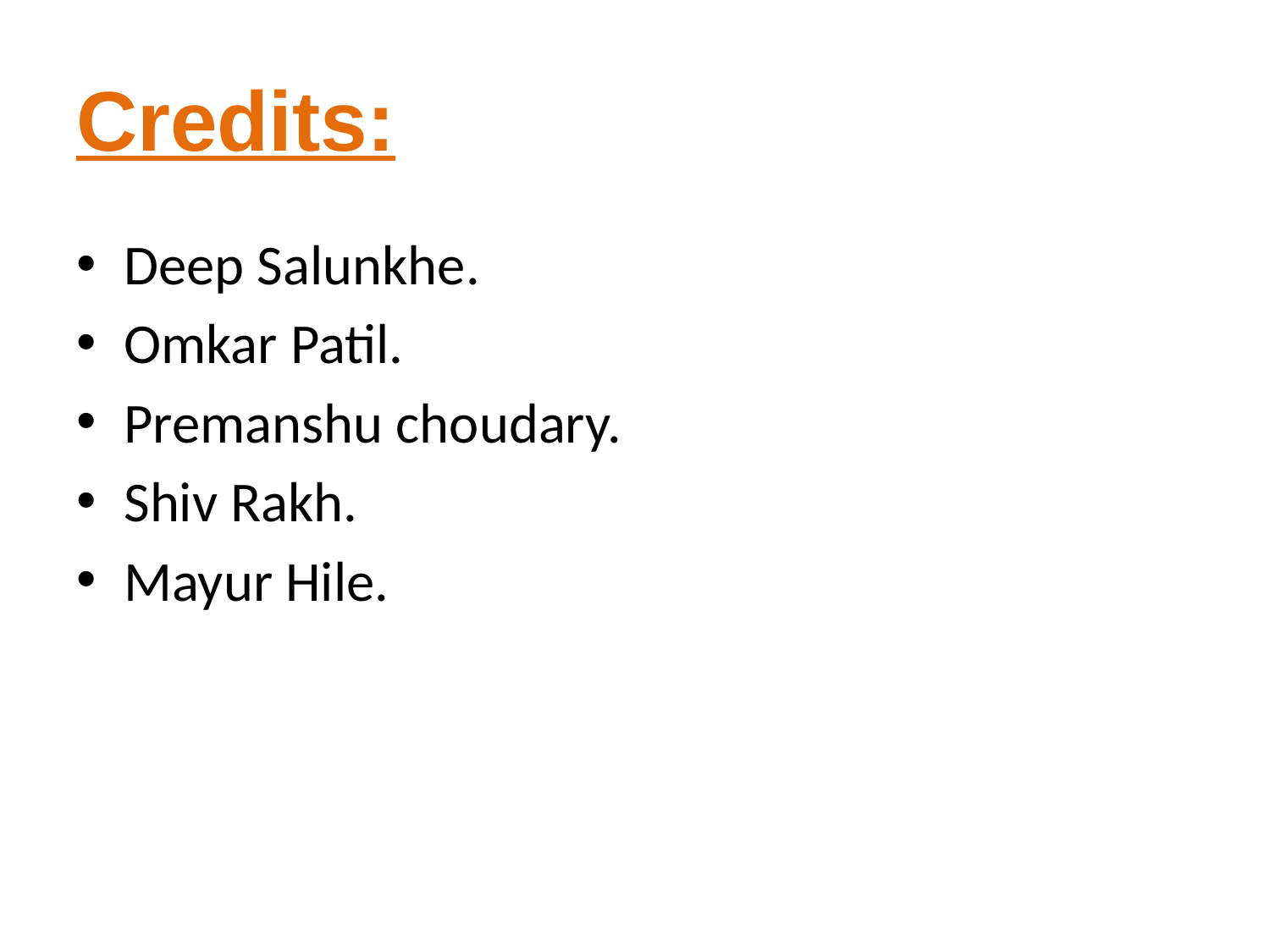

# Credits:
Deep Salunkhe.
Omkar Patil.
Premanshu choudary.
Shiv Rakh.
Mayur Hile.